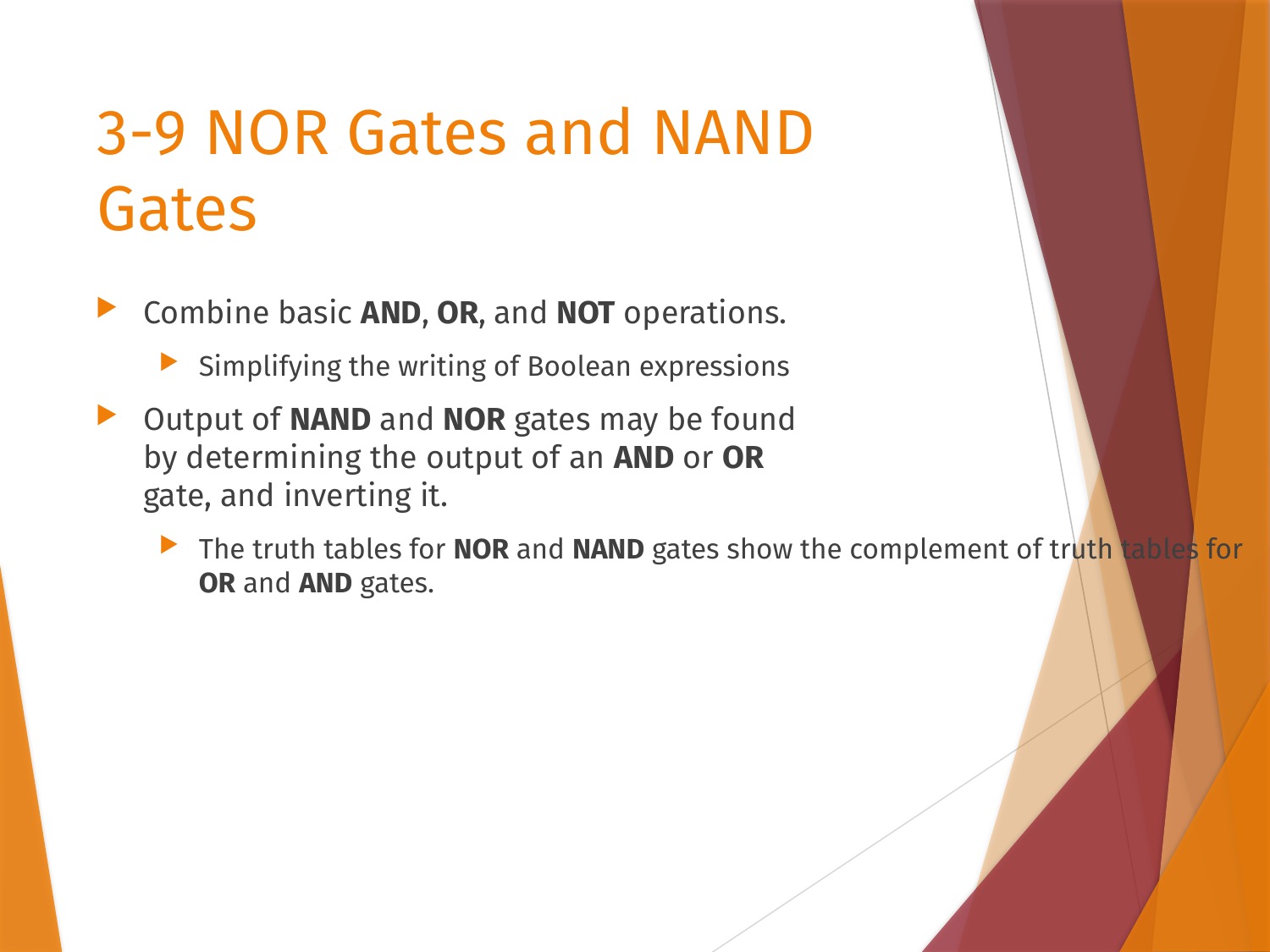

# 3-9 NOR Gates and NAND Gates
Combine basic AND, OR, and NOT operations.
Simplifying the writing of Boolean expressions
Output of NAND and NOR gates may be found
by determining the output of an AND or OR
gate, and inverting it.
The truth tables for NOR and NAND gates show the complement of truth tables for OR and AND gates.